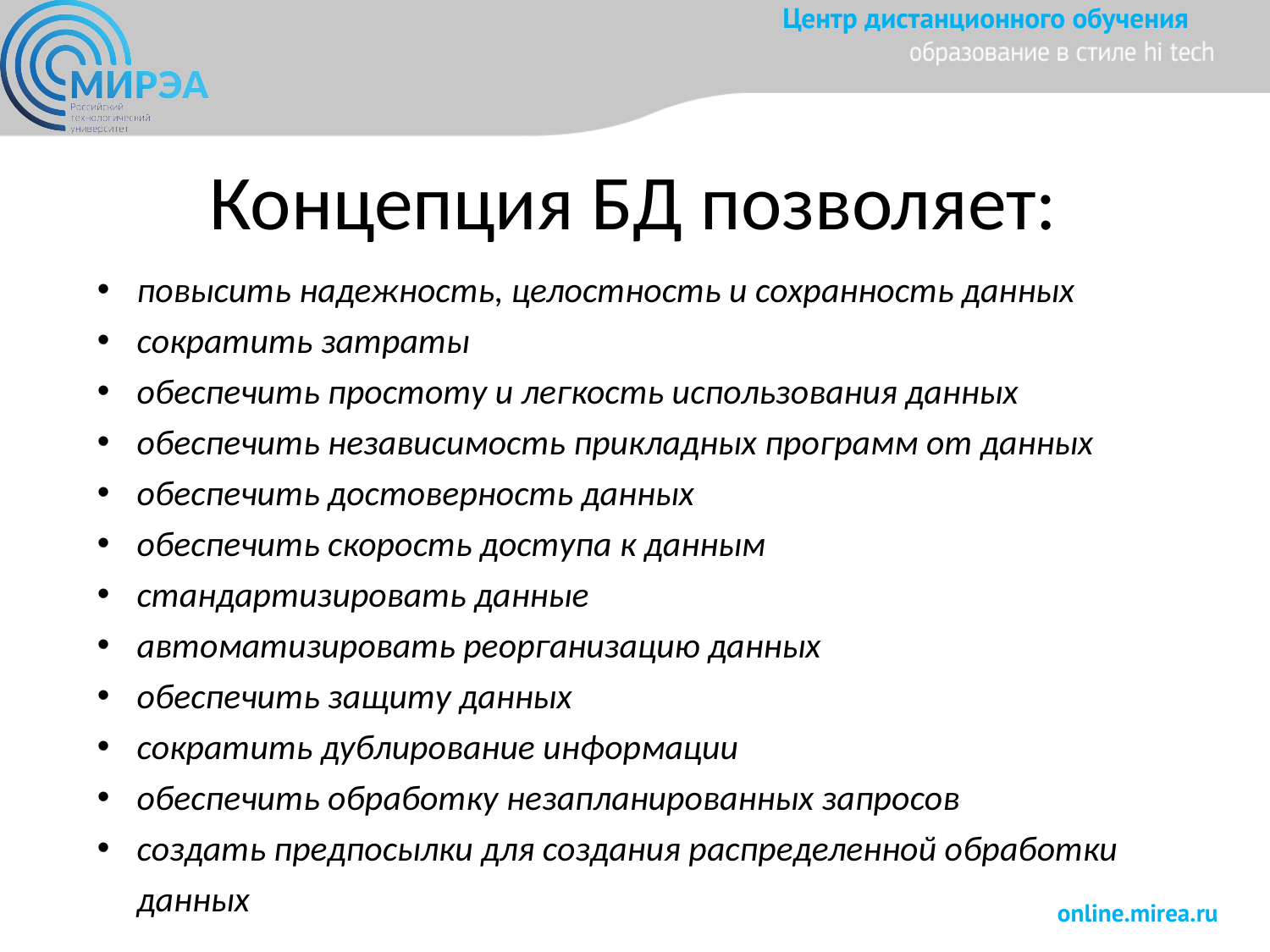

# Концепция БД позволяет:
повысить надежность, целостность и сохранность данных
сократить затраты
обеспечить простоту и легкость использования данных
обеспечить независимость прикладных программ от данных
обеспечить достоверность данных
обеспечить скорость доступа к данным
стандартизировать данные
автоматизировать реорганизацию данных
обеспечить защиту данных
сократить дублирование информации
обеспечить обработку незапланированных запросов
создать предпосылки для создания распределенной обработки данных